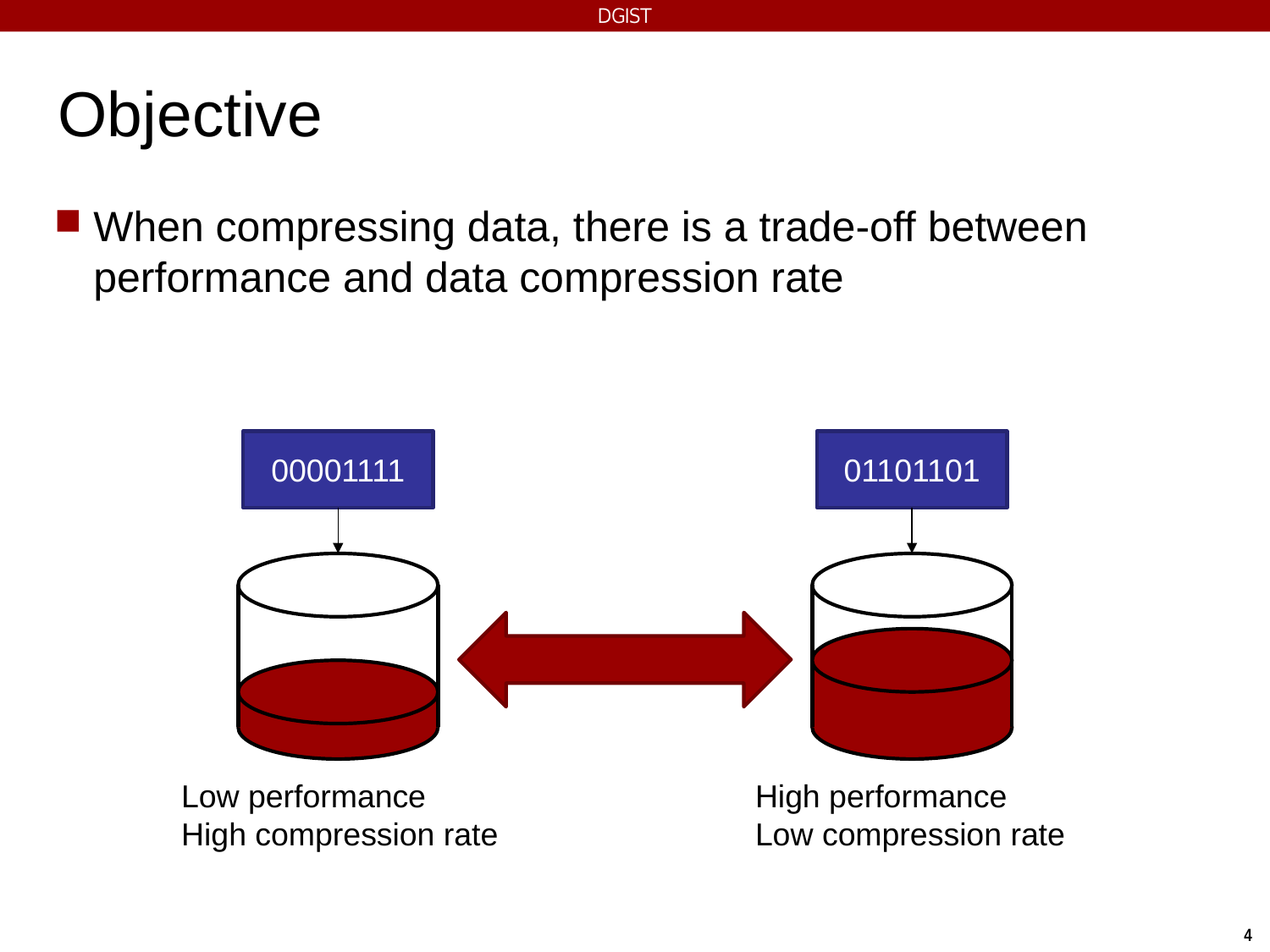

DGIST
Objective
When compressing data, there is a trade-off between performance and data compression rate

00001111
01101101

High performance
Low compression rate
Low performance
High compression rate